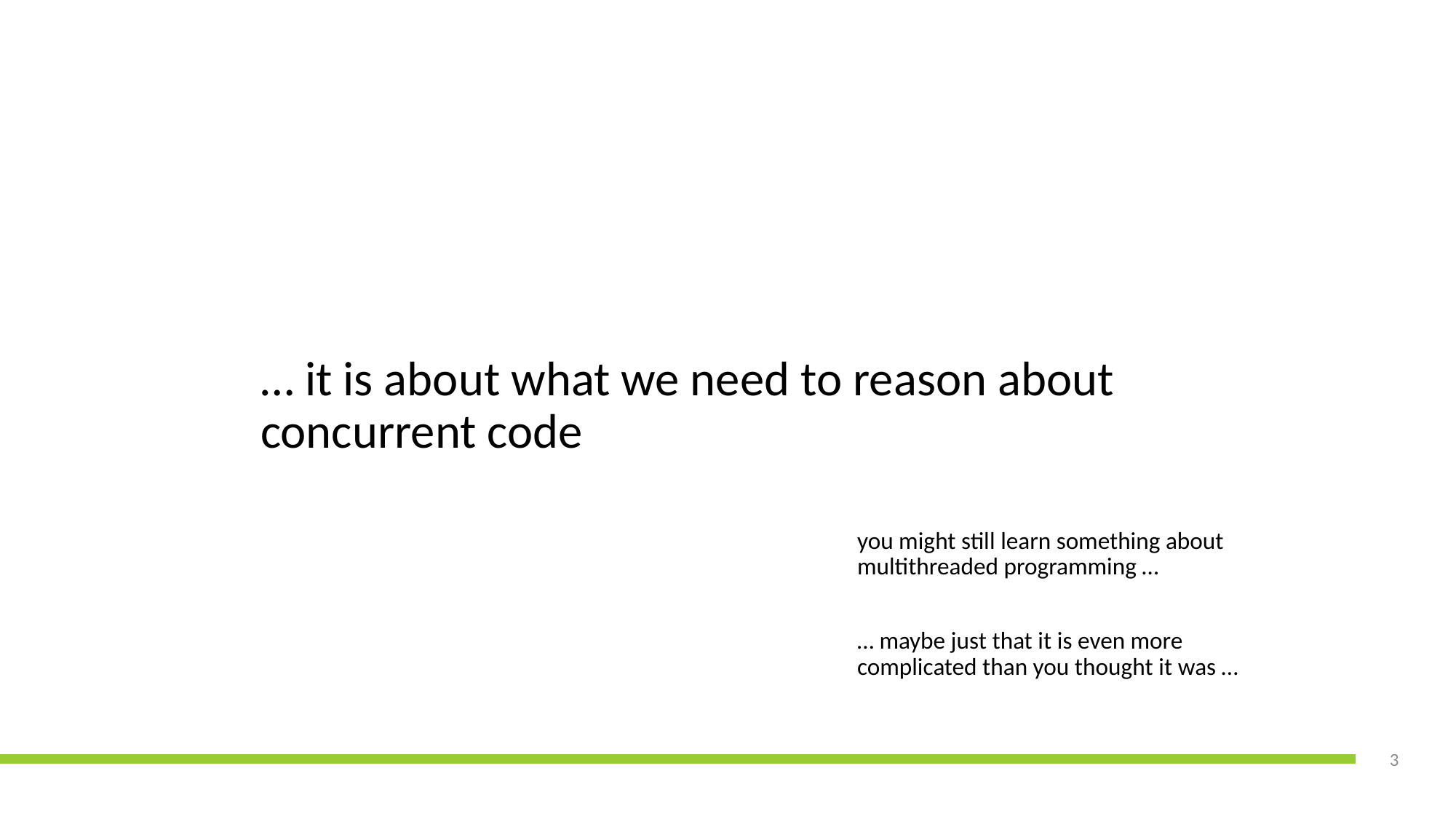

# … it is about what we need to reason about concurrent code
you might still learn something about multithreaded programming …
… maybe just that it is even more complicated than you thought it was …
3